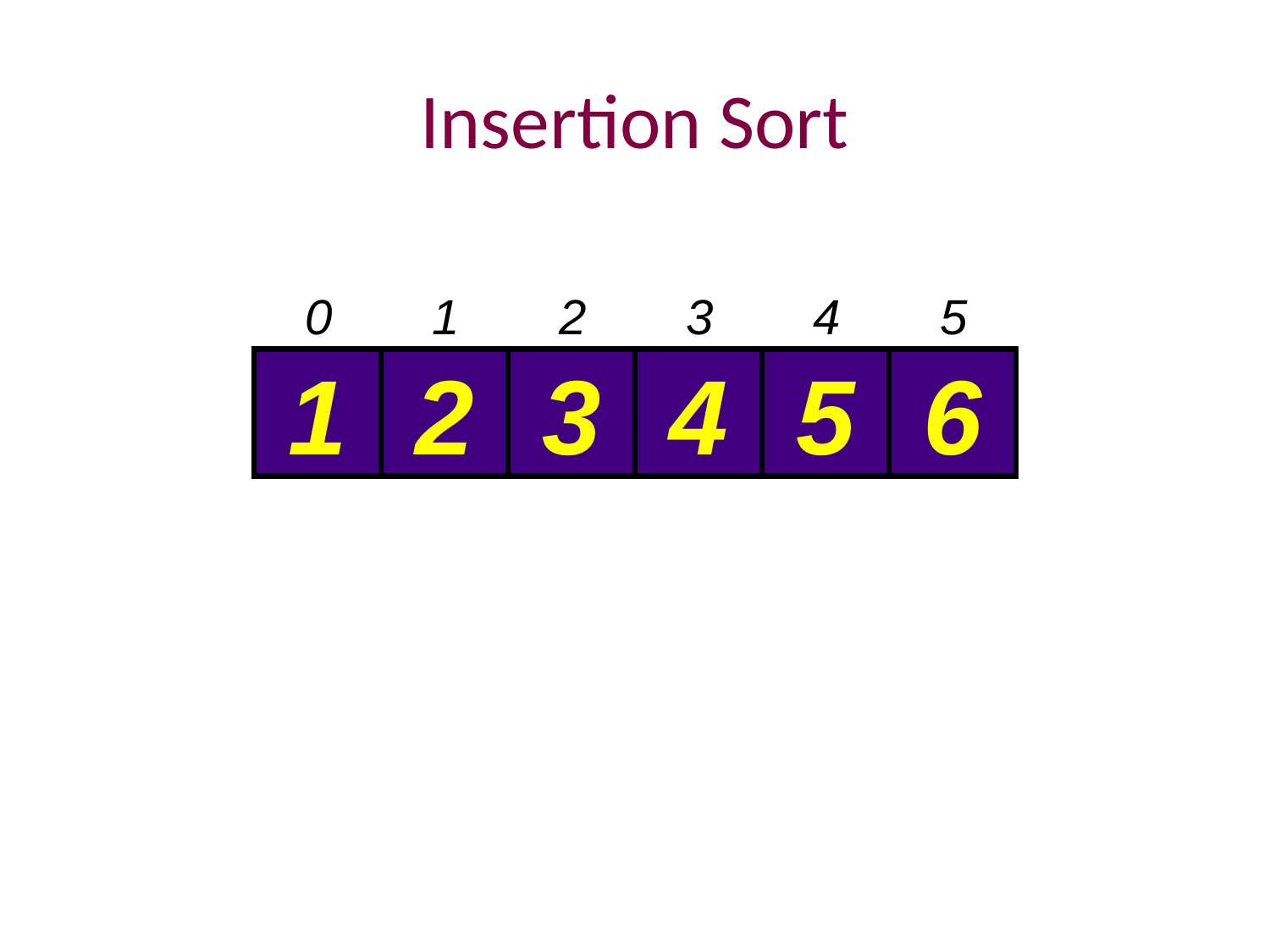

# Insertion Sort
0
1
2
3
4
5

1
2
3
4
5
6